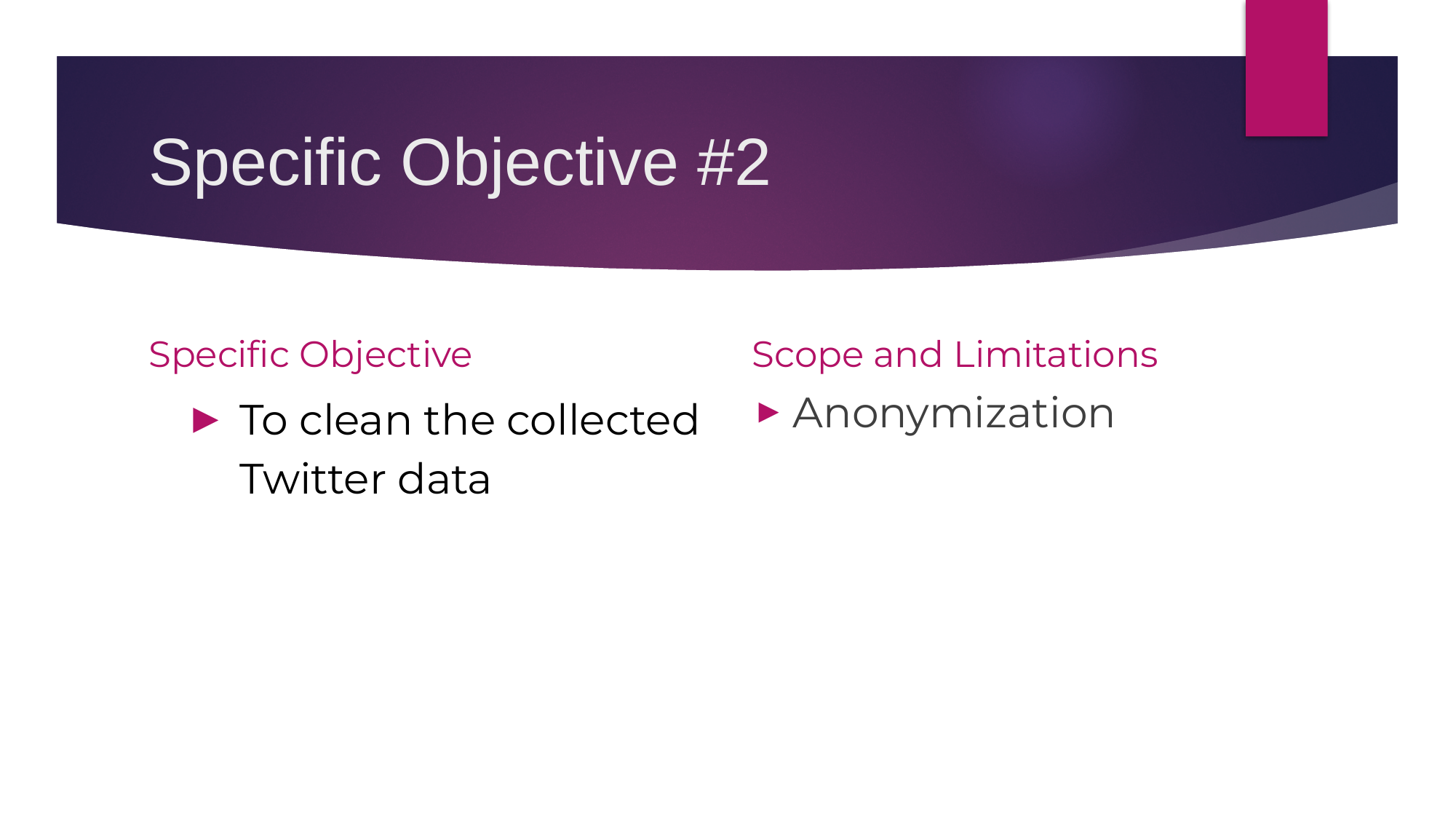

# Specific Objective #2
Specific Objective
Scope and Limitations
To clean the collected Twitter data
Anonymization